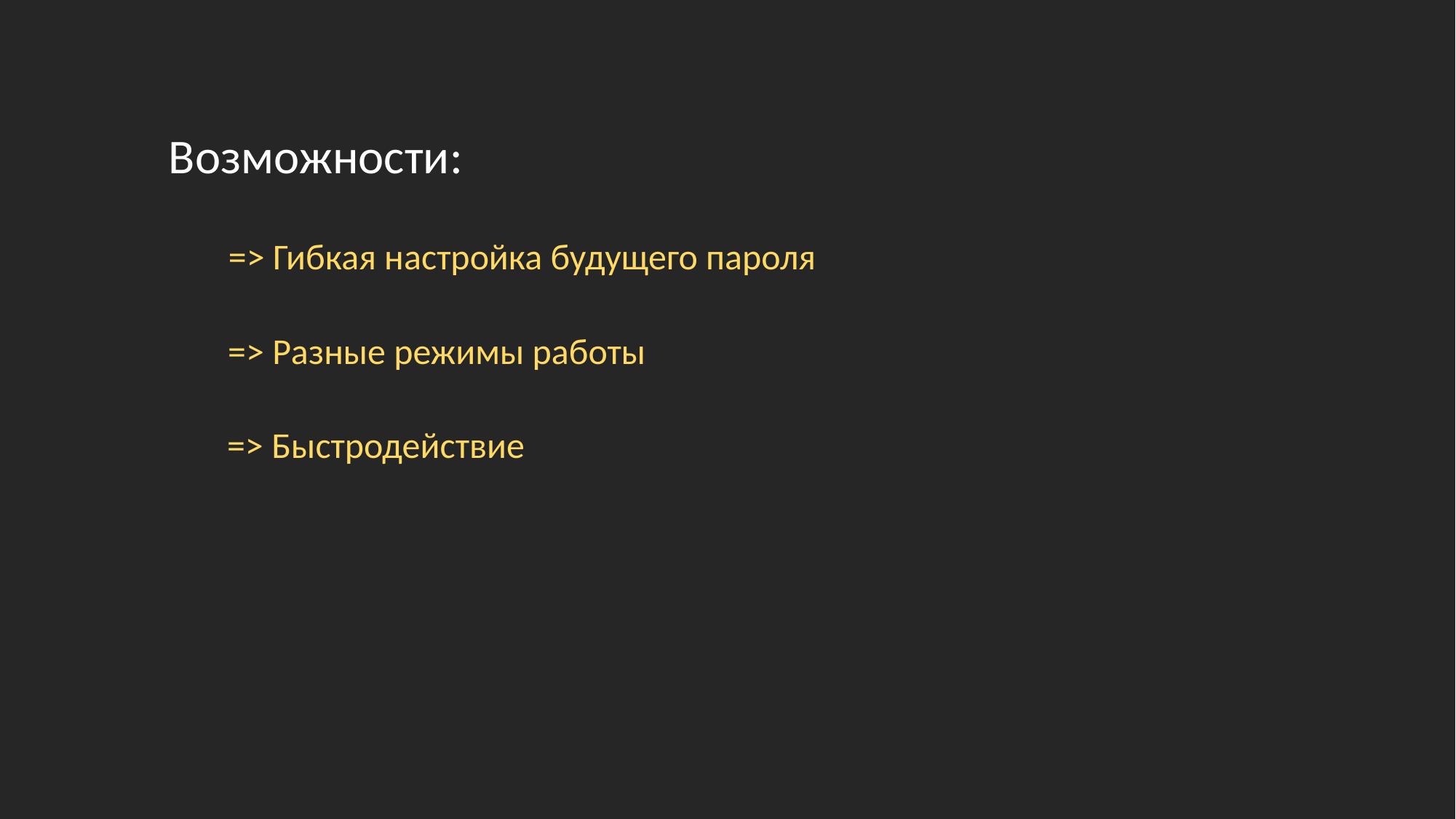

Возможности:
=> Гибкая настройка будущего пароля
=> Разные режимы работы
=> Быстродействие